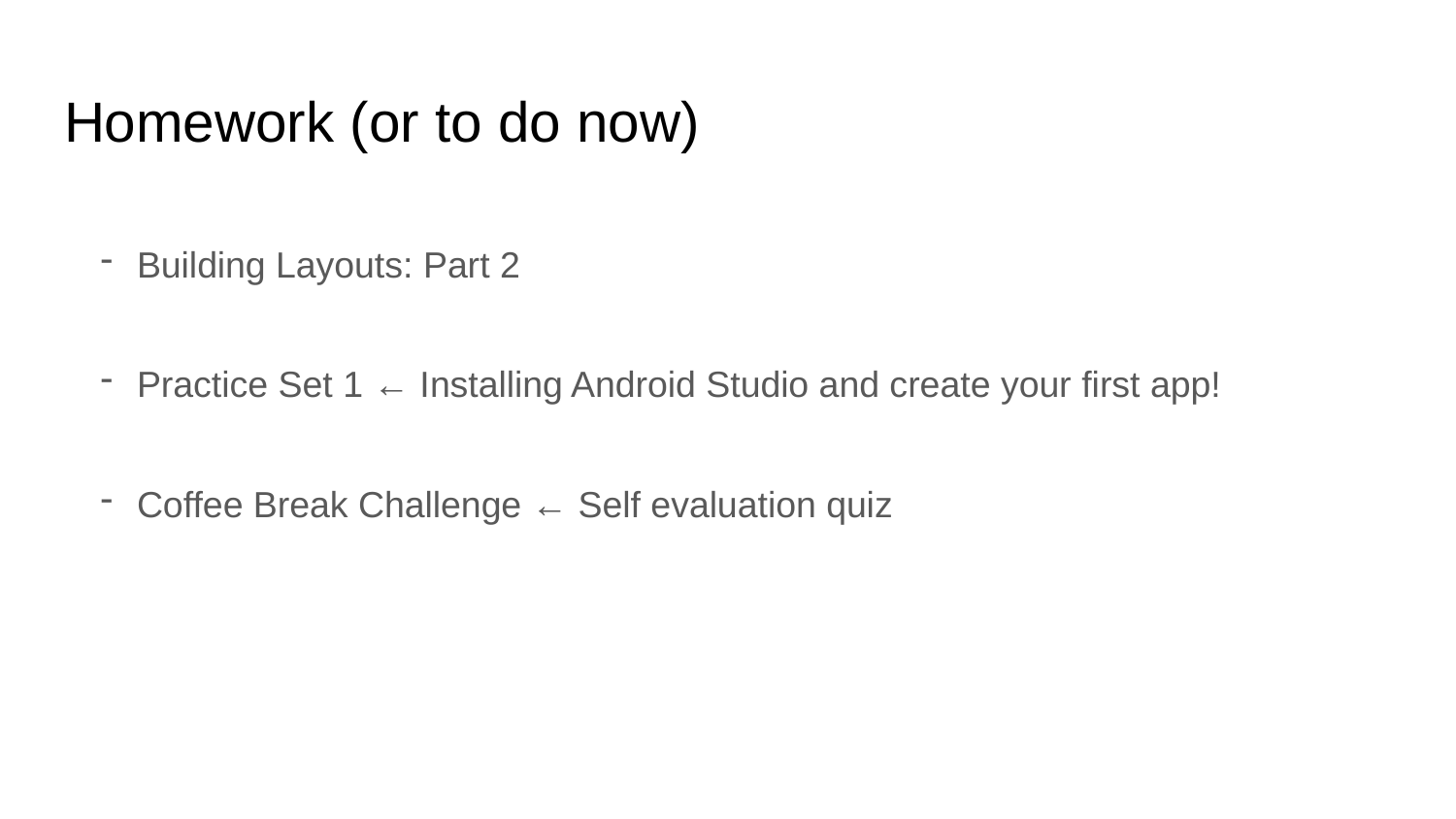

# Homework (or to do now)
Building Layouts: Part 2
Practice Set 1 ← Installing Android Studio and create your first app!
Coffee Break Challenge ← Self evaluation quiz